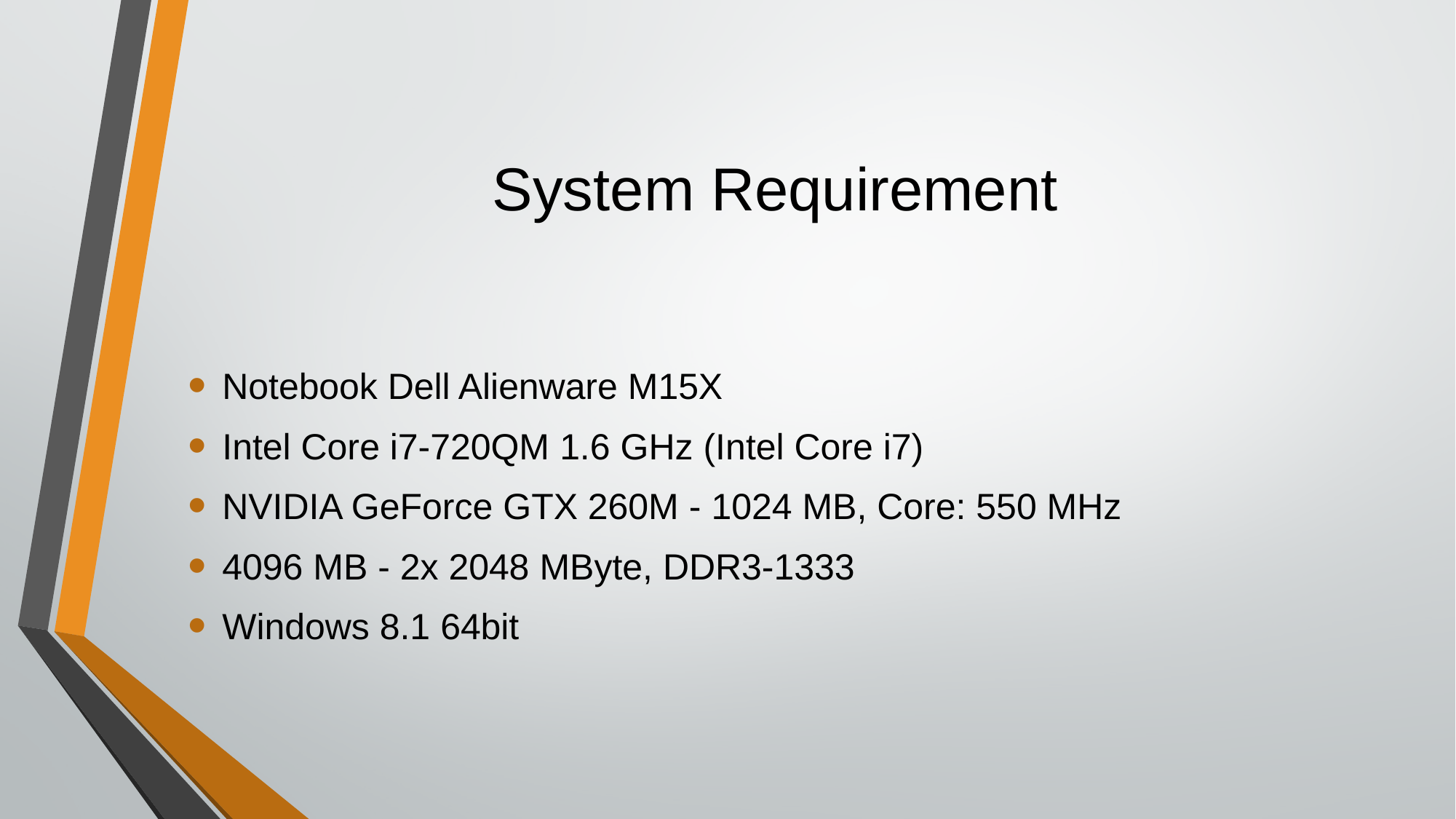

# System Requirement
Notebook Dell Alienware M15X
Intel Core i7-720QM 1.6 GHz (Intel Core i7)
NVIDIA GeForce GTX 260M - 1024 MB, Core: 550 MHz
4096 MB - 2x 2048 MByte, DDR3-1333
Windows 8.1 64bit